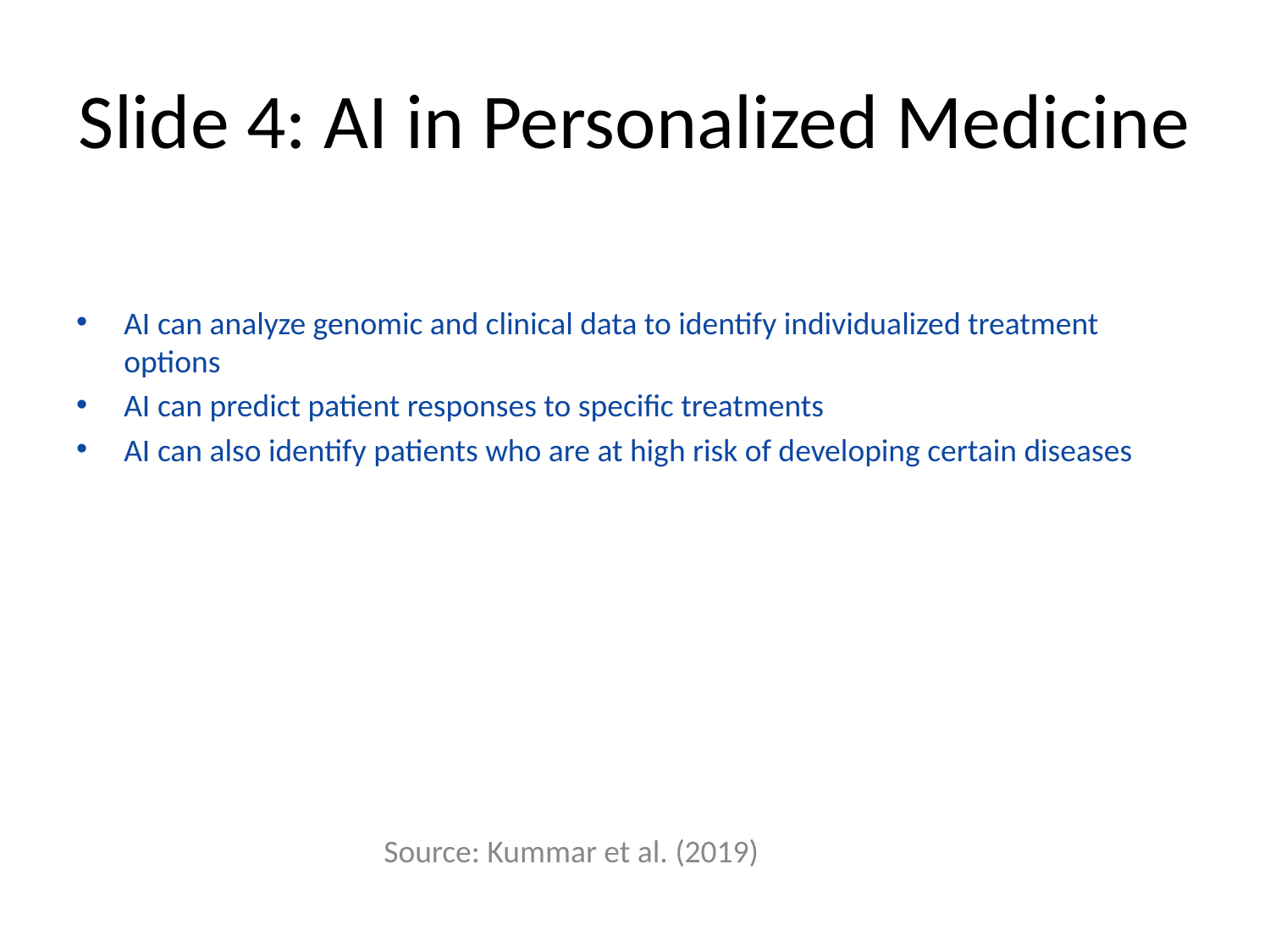

# Slide 4: AI in Personalized Medicine

AI can analyze genomic and clinical data to identify individualized treatment options
AI can predict patient responses to specific treatments
AI can also identify patients who are at high risk of developing certain diseases
Source: Kummar et al. (2019)